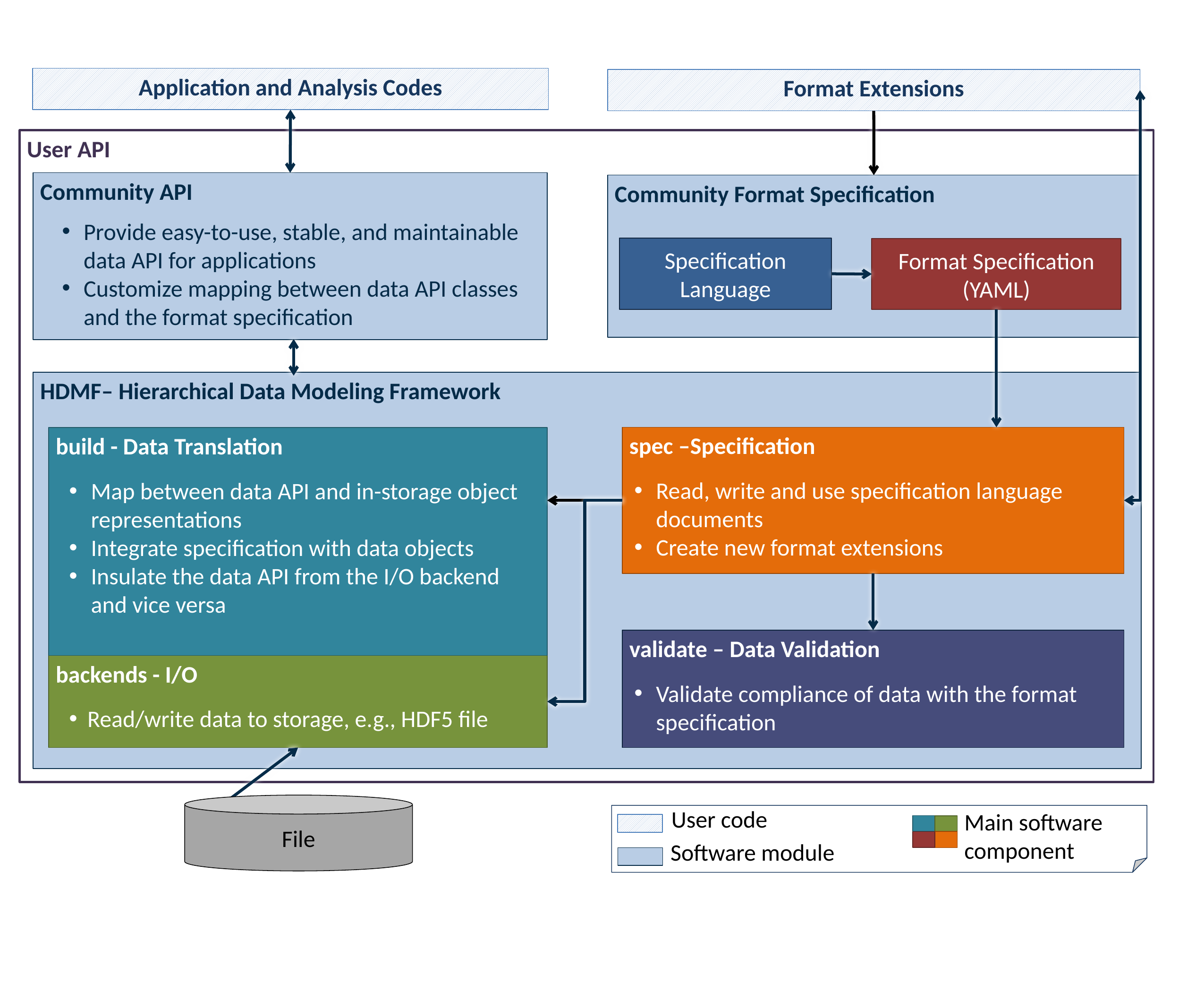

Application and Analysis Codes
Format Extensions
User API
Community API

Provide easy-to-use, stable, and maintainable data API for applications
Customize mapping between data API classes and the format specification

Community Format Specification
Specification Language
Format Specification (YAML)
HDMF– Hierarchical Data Modeling Framework
spec –Specification

Read, write and use specification language documents
Create new format extensions
build - Data Translation

Map between data API and in-storage object representations
Integrate specification with data objects
Insulate the data API from the I/O backend and vice versa
validate – Data Validation

Validate compliance of data with the format specification
backends - I/O

Read/write data to storage, e.g., HDF5 file
File
User code
Main software component

Software module